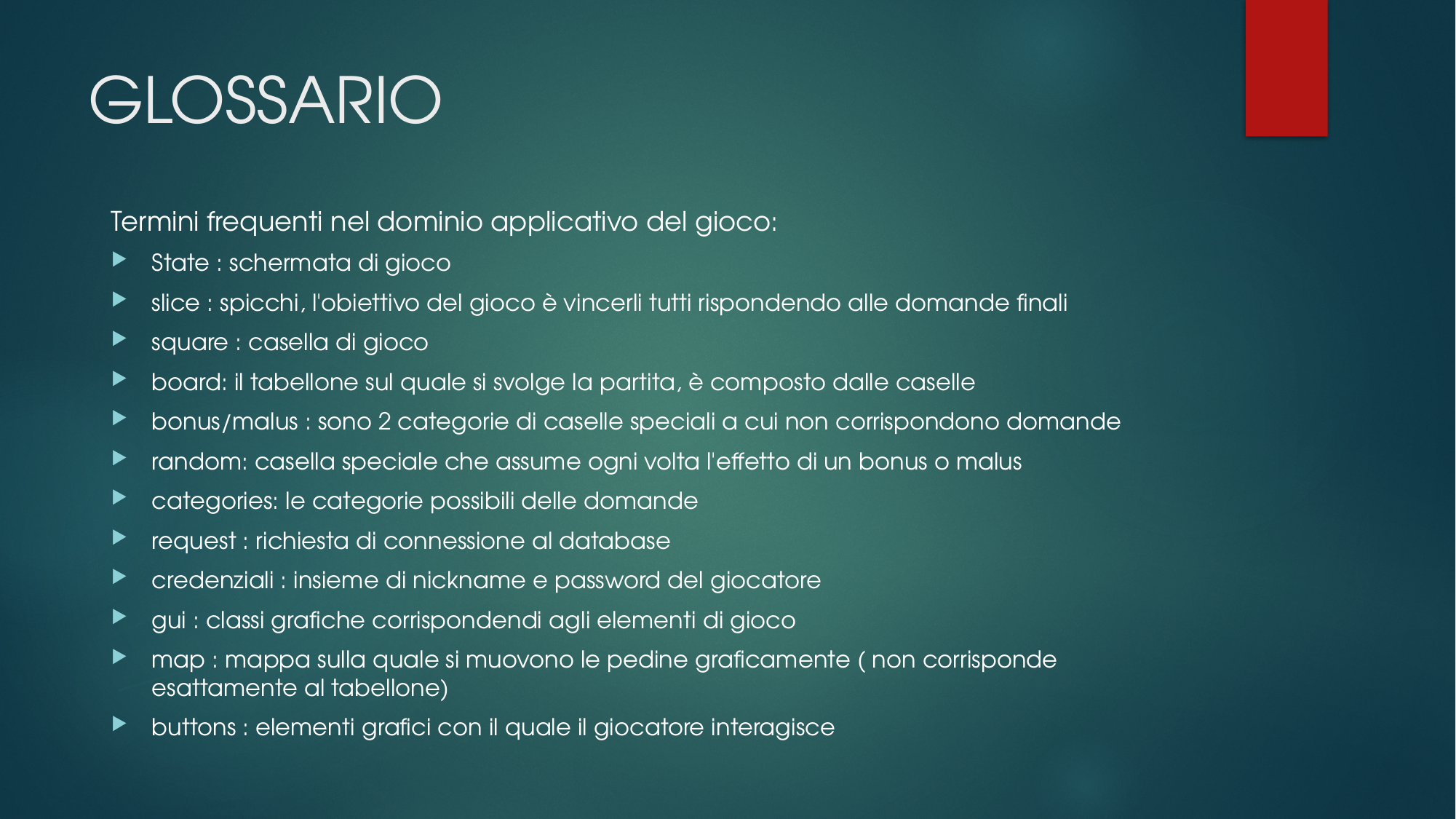

# GLOSSARIO
Termini frequenti nel dominio applicativo del gioco:
State : schermata di gioco
slice : spicchi, l'obiettivo del gioco è vincerli tutti rispondendo alle domande finali
square : casella di gioco
board: il tabellone sul quale si svolge la partita, è composto dalle caselle
bonus/malus : sono 2 categorie di caselle speciali a cui non corrispondono domande
random: casella speciale che assume ogni volta l'effetto di un bonus o malus
categories: le categorie possibili delle domande
request : richiesta di connessione al database
credenziali : insieme di nickname e password del giocatore
gui : classi grafiche corrispondendi agli elementi di gioco
map : mappa sulla quale si muovono le pedine graficamente ( non corrisponde esattamente al tabellone)
buttons : elementi grafici con il quale il giocatore interagisce